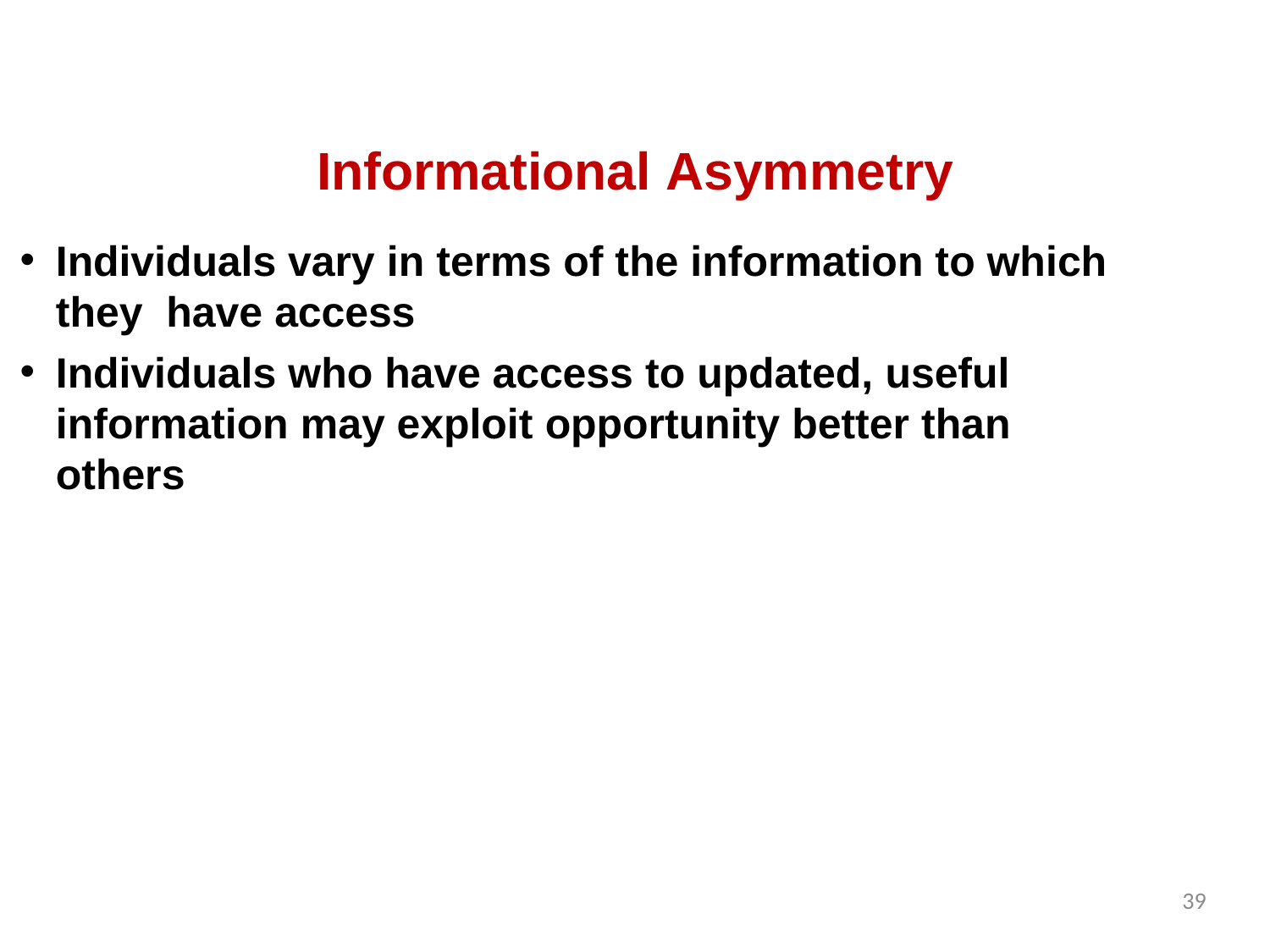

# Informational Asymmetry
Individuals vary in terms of the information to which they  have access
Individuals who have access to updated, useful  information may exploit opportunity better than others
39